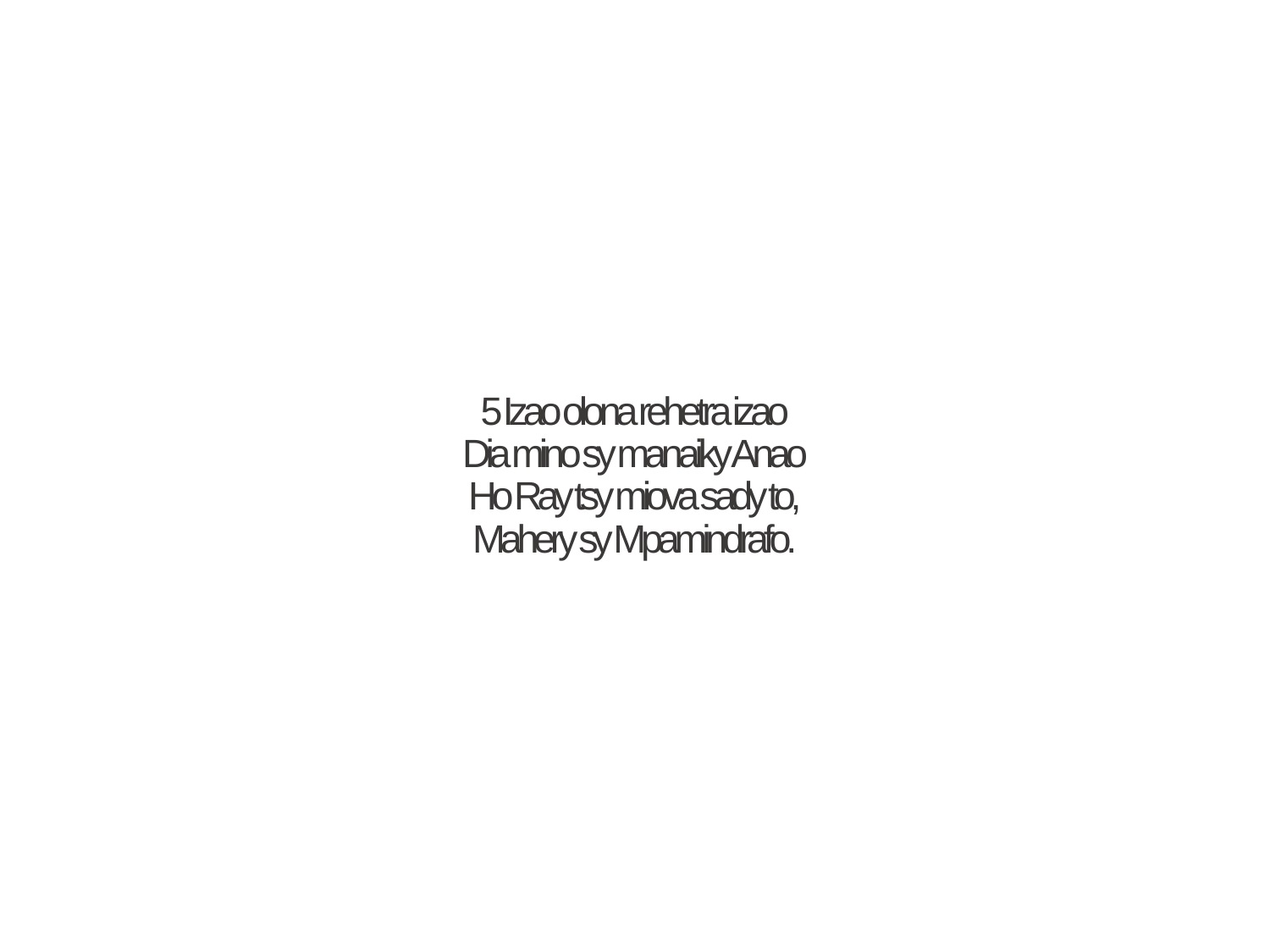

5 Izao olona rehetra izao
Dia mino sy manaiky Anao
Ho Ray tsy miova sady to,
Mahery sy Mpamindrafo.